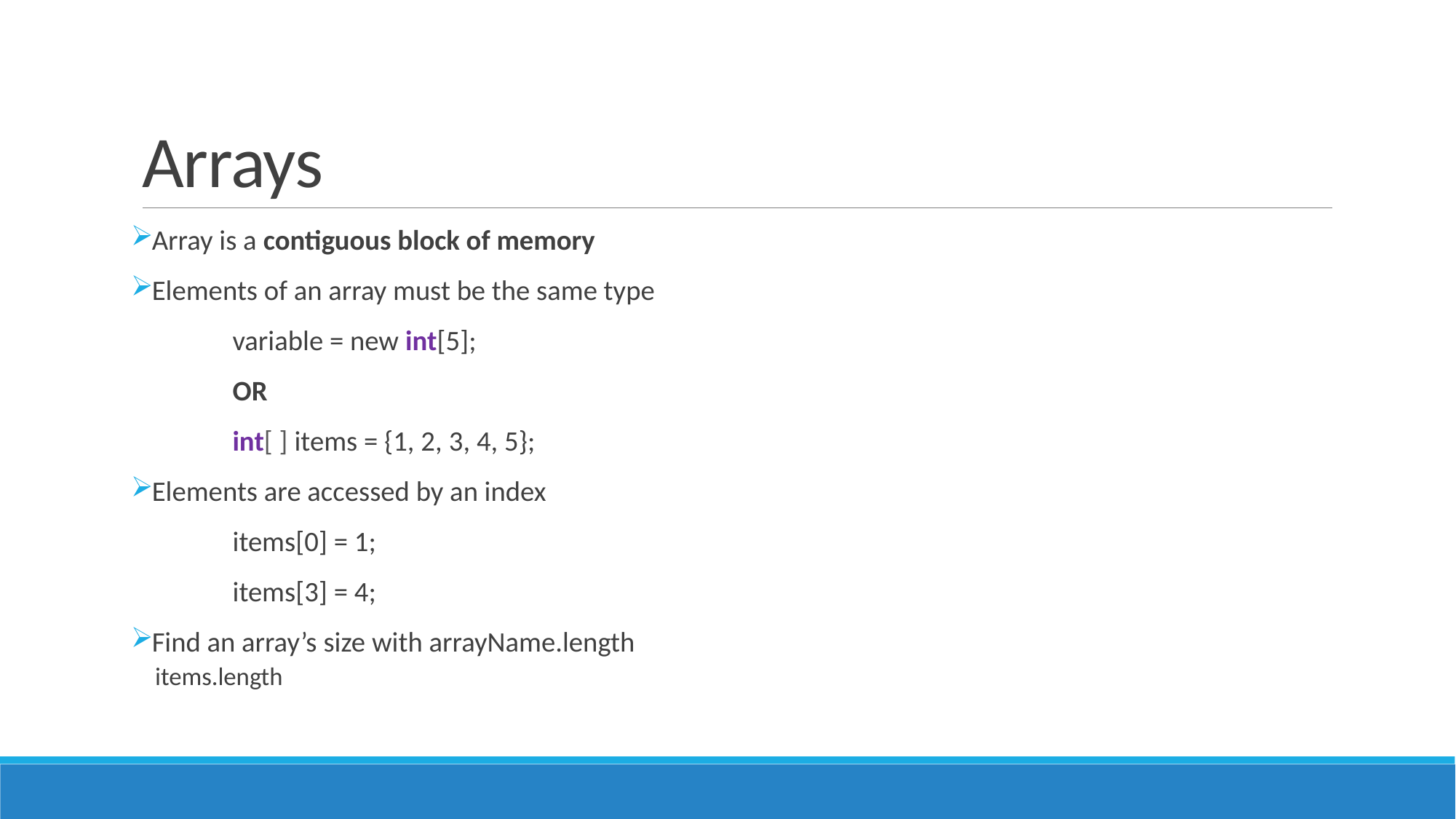

# Arrays
Array is a contiguous block of memory
Elements of an array must be the same type
	variable = new int[5];
	OR
	int[ ] items = {1, 2, 3, 4, 5};
Elements are accessed by an index
	items[0] = 1;
	items[3] = 4;
Find an array’s size with arrayName.length
	items.length